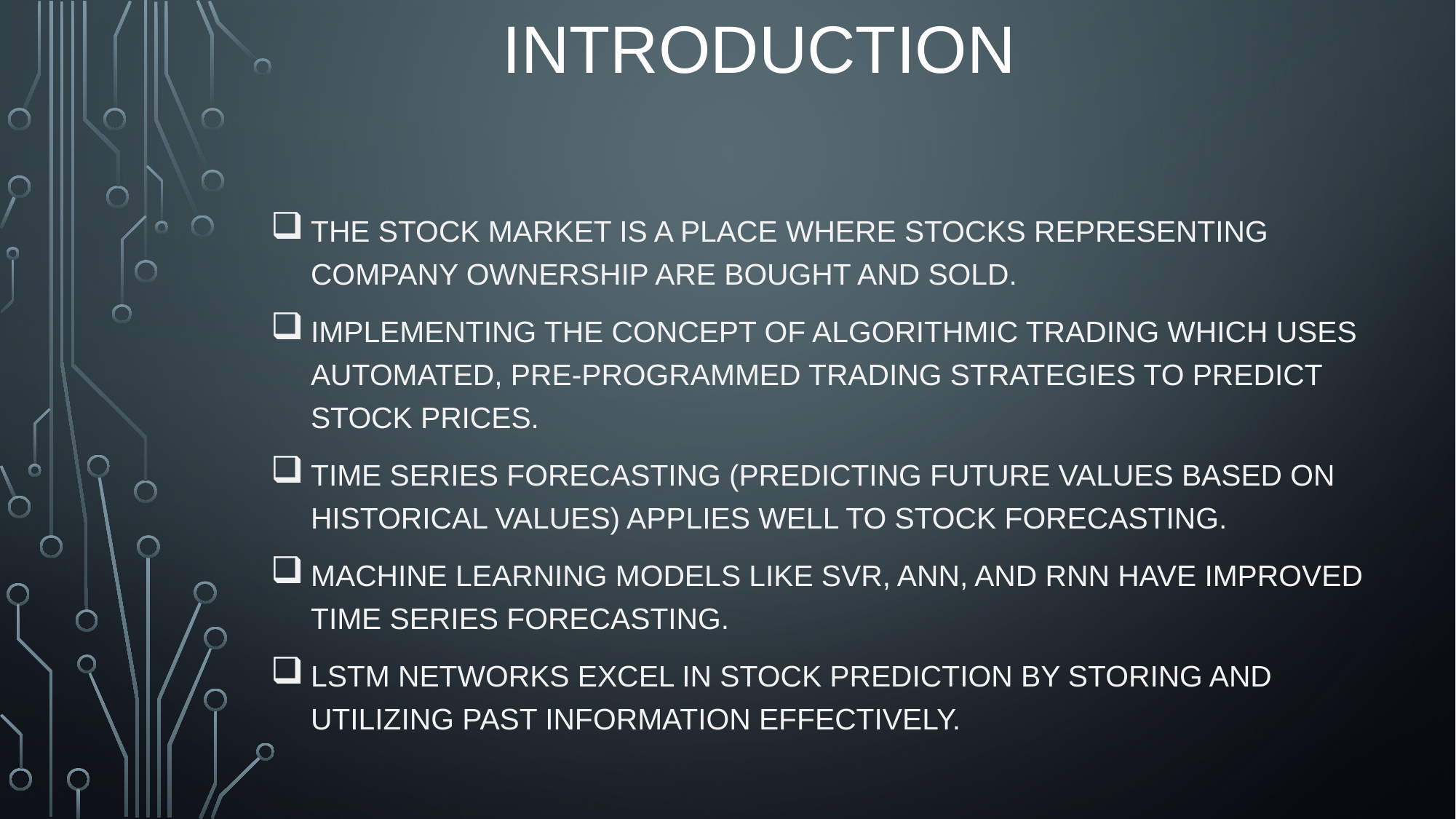

# introduction
The stock market is a place where stocks representing company ownership are bought and sold.
implementing the concept of algorithmic trading which uses automated, pre-programmed trading strategies to predict stock prices.
time series forecasting (predicting future values based on historical values) applies well to stock forecasting.
Machine learning models like SVR, ANN, and rNN have improved time series forecasting.
LSTM networks excel in stock prediction by storing and utilizing past information effectively.